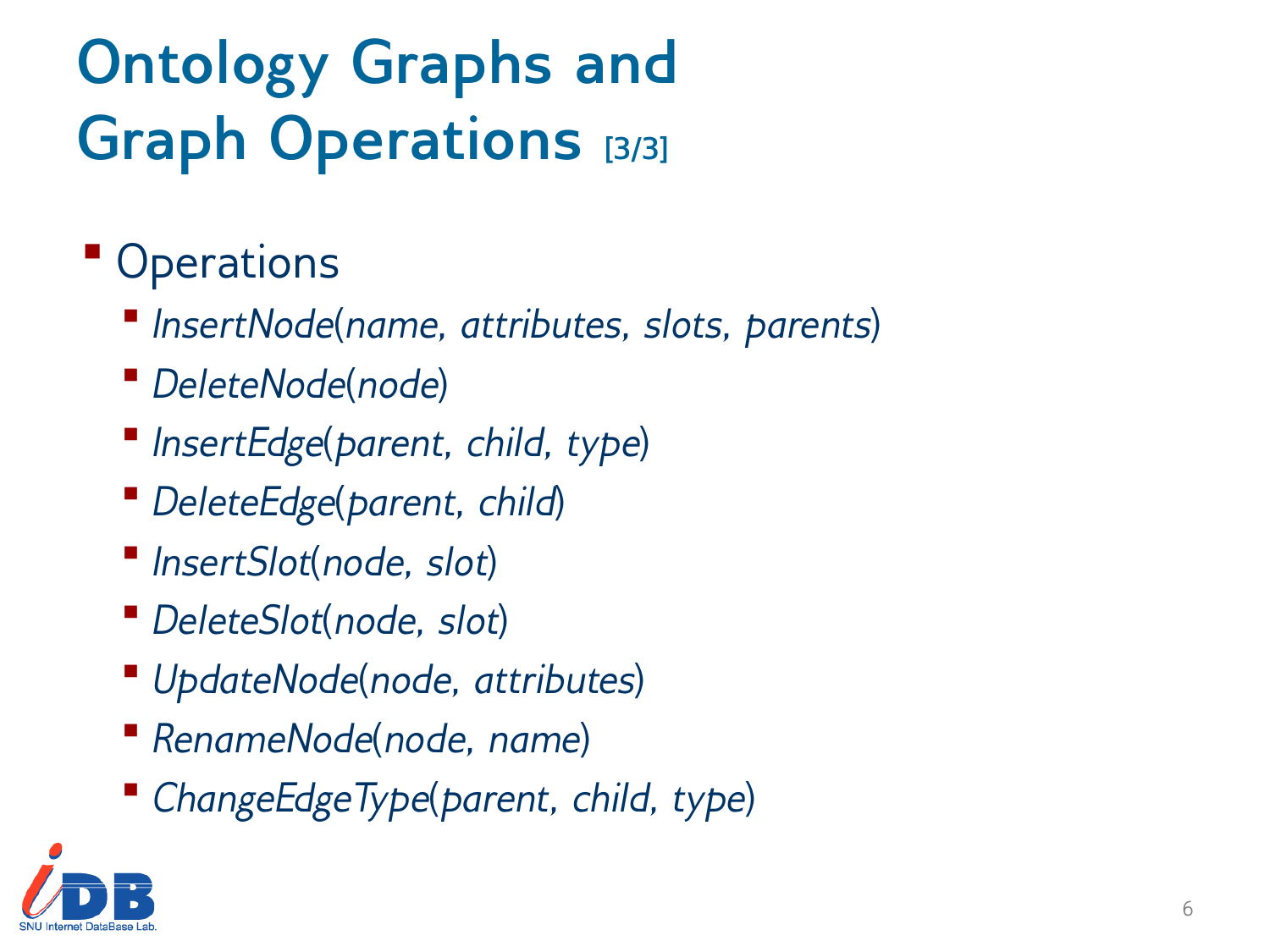

# Ontology Graphs and Graph Operations [3/3]
Operations
InsertNode(name, attributes, slots, parents)
DeleteNode(node)
InsertEdge(parent, child, type)
DeleteEdge(parent, child)
InsertSlot(node, slot)
DeleteSlot(node, slot)
UpdateNode(node, attributes)
RenameNode(node, name)
ChangeEdgeType(parent, child, type)
6